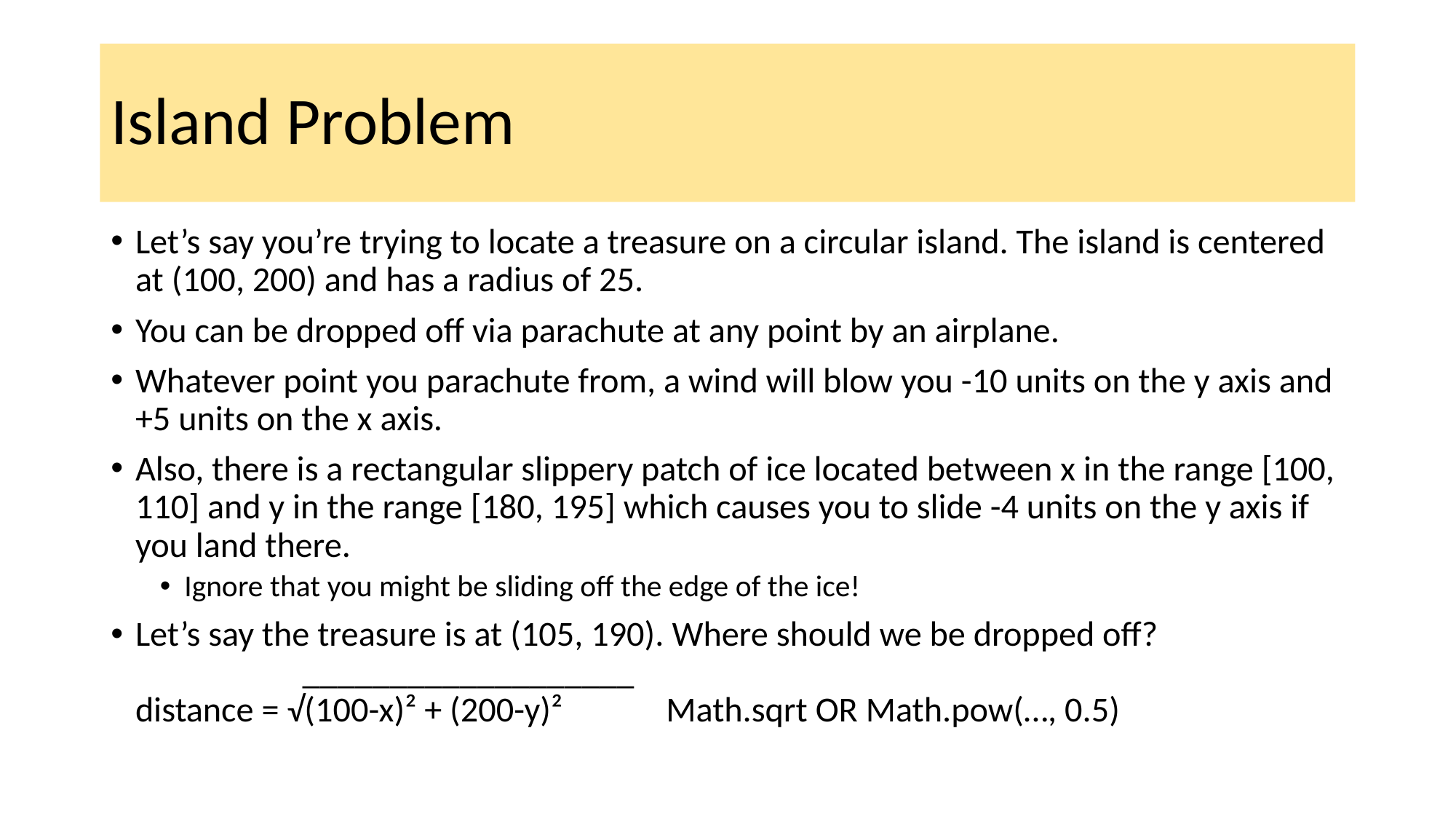

# Island Problem
Let’s say you’re trying to locate a treasure on a circular island. The island is centered at (100, 200) and has a radius of 25.
You can be dropped off via parachute at any point by an airplane.
Whatever point you parachute from, a wind will blow you -10 units on the y axis and +5 units on the x axis.
Also, there is a rectangular slippery patch of ice located between x in the range [100, 110] and y in the range [180, 195] which causes you to slide -4 units on the y axis if you land there.
Ignore that you might be sliding off the edge of the ice!
Let’s say the treasure is at (105, 190). Where should we be dropped off?
                     ___________________
distance = √(100-x)² + (200-y)²             Math.sqrt OR Math.pow(…, 0.5)